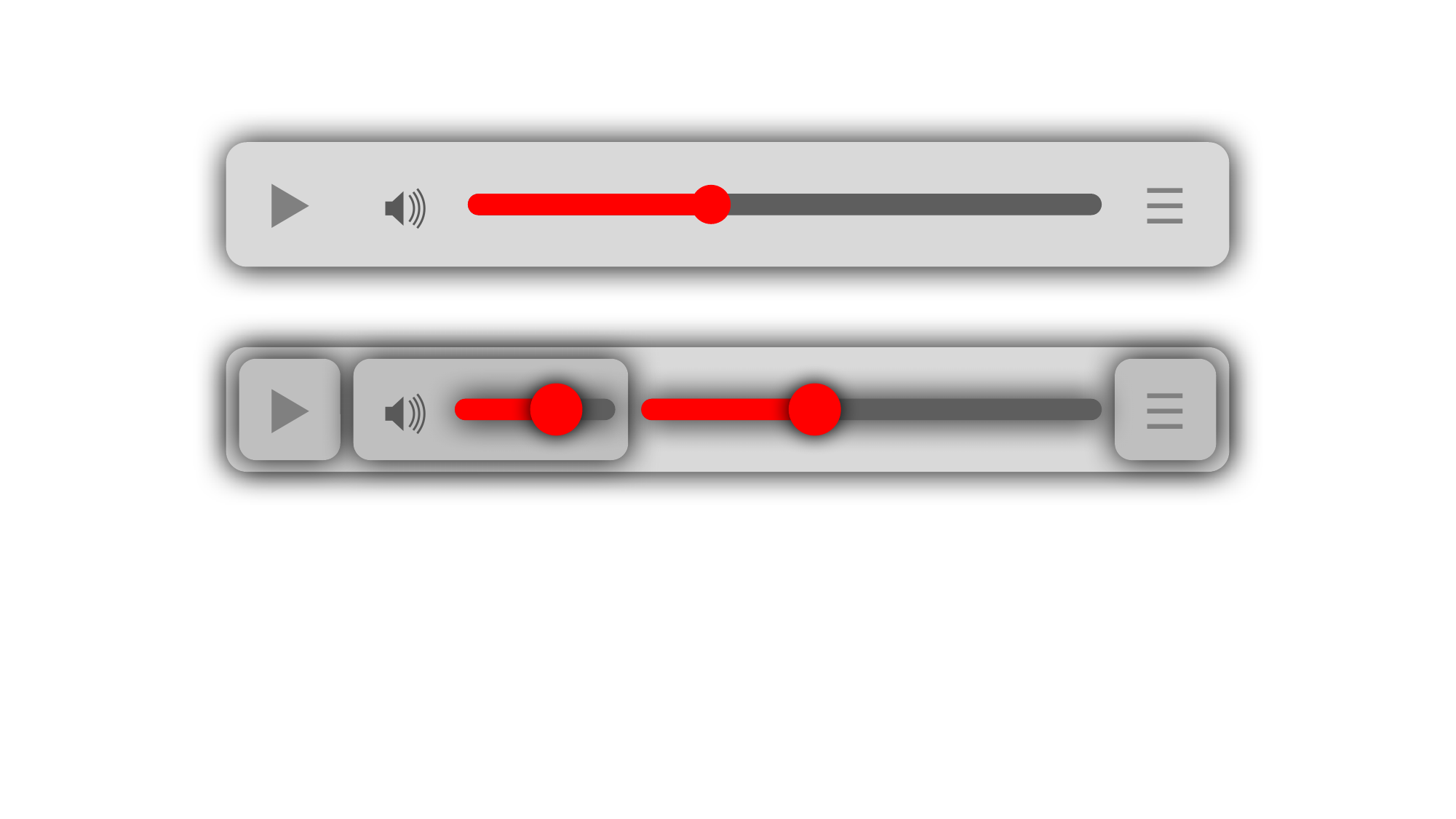

a
▶
🔊

☰

a
▶
🔊

☰